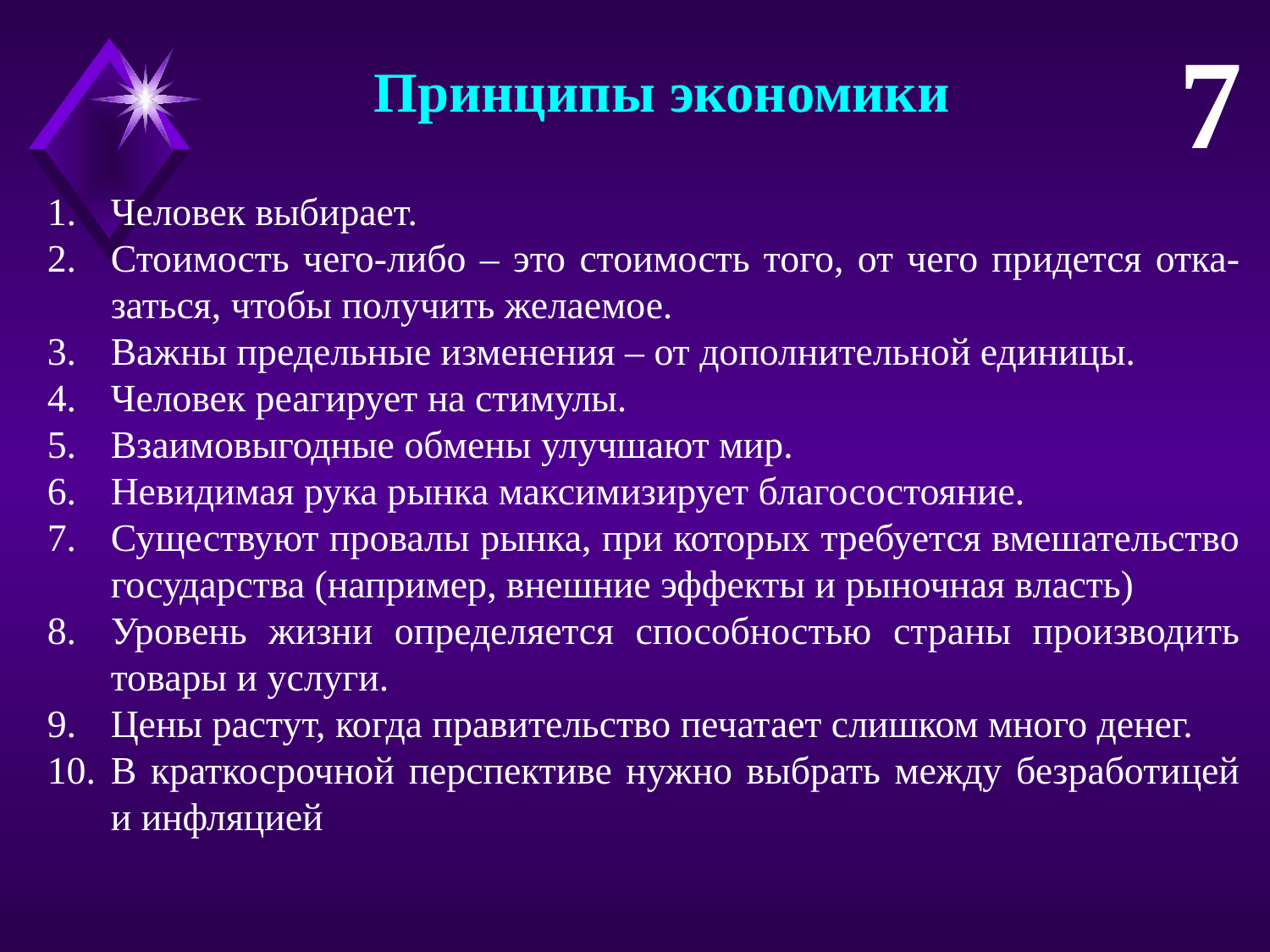

7
Принципы экономики
Человек выбирает.
Стоимость чего-либо – это стоимость того, от чего придется отка-заться, чтобы получить желаемое.
Важны предельные изменения – от дополнительной единицы.
Человек реагирует на стимулы.
Взаимовыгодные обмены улучшают мир.
Невидимая рука рынка максимизирует благосостояние.
Существуют провалы рынка, при которых требуется вмешательство государства (например, внешние эффекты и рыночная власть)
Уровень жизни определяется способностью страны производить товары и услуги.
Цены растут, когда правительство печатает слишком много денег.
В краткосрочной перспективе нужно выбрать между безработицей и инфляцией